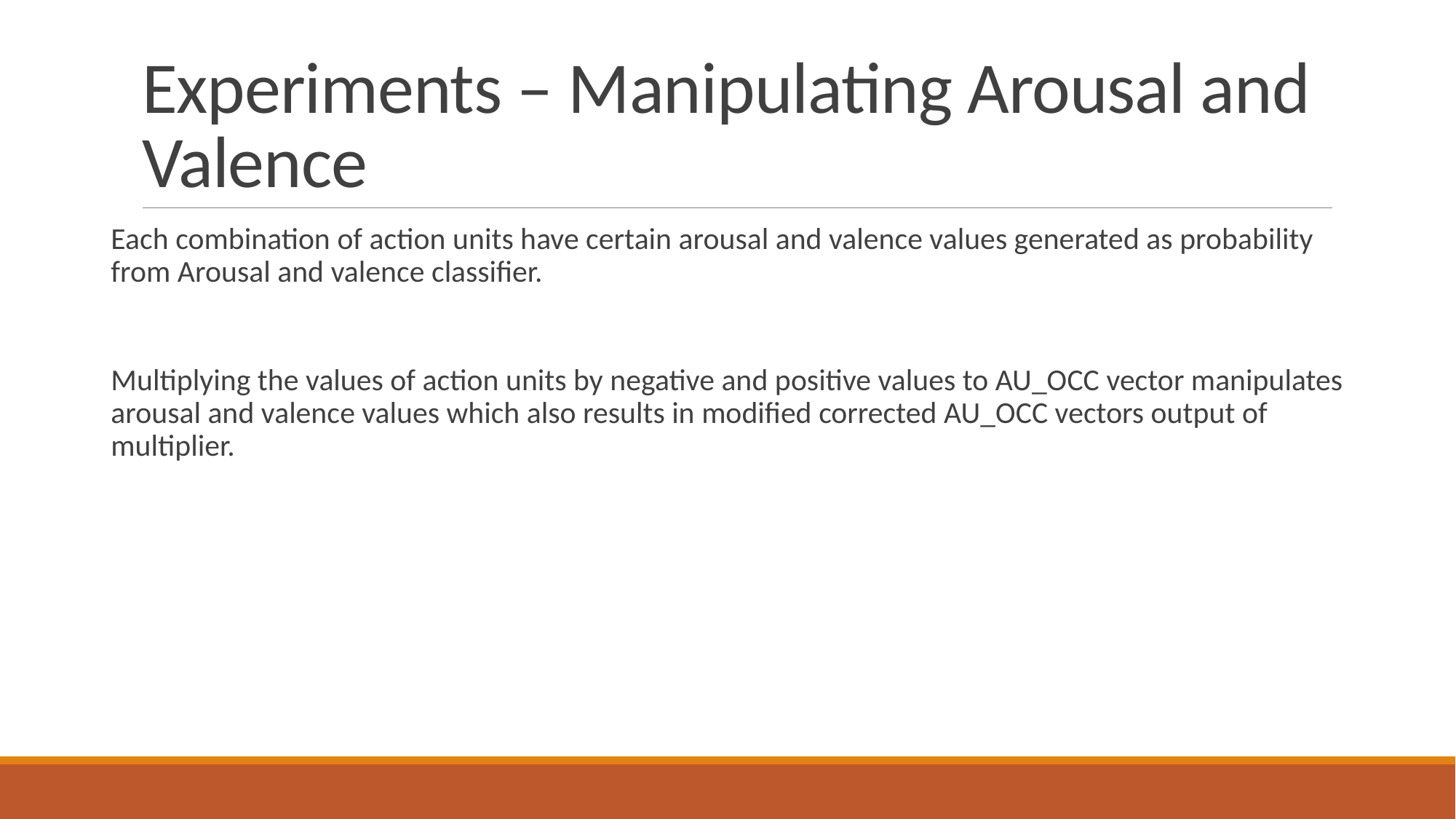

# Experiments – Manipulating Arousal and Valence
Each combination of action units have certain arousal and valence values generated as probability from Arousal and valence classifier.

Multiplying the values of action units by negative and positive values to AU_OCC vector manipulates arousal and valence values which also results in modified corrected AU_OCC vectors output of multiplier.